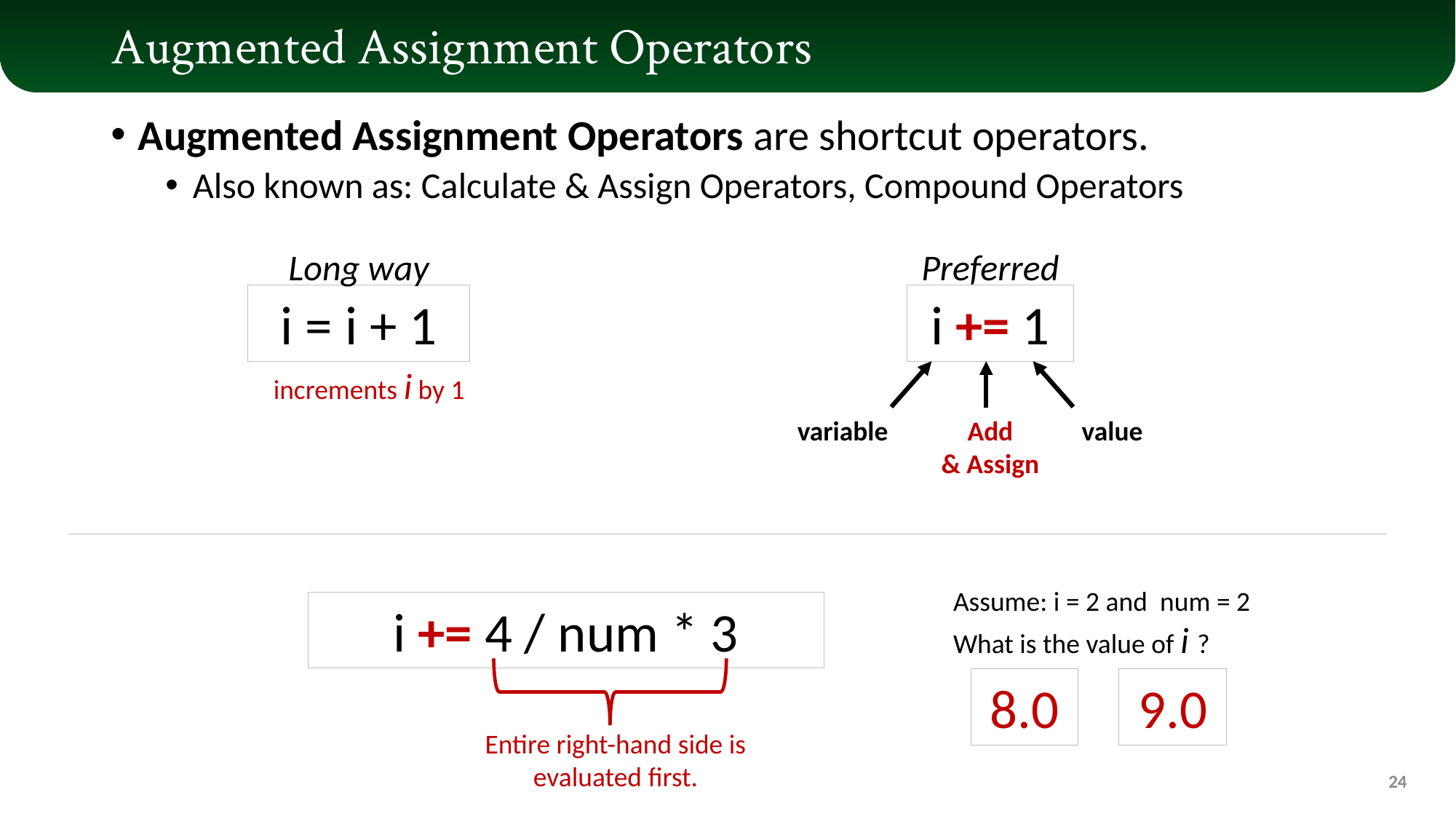

# Augmented Assignment Operators
Augmented Assignment Operators are shortcut operators.
Also known as: Calculate & Assign Operators, Compound Operators

Long way
i = i + 1
Preferred
i += 1
variable
Add
& Assign
value
increments i by 1
Assume: i = 2 and  num = 2
What is the value of i ?
i += 4 / num * 3

Entire right-hand side is evaluated first.
8.0
9.0
24